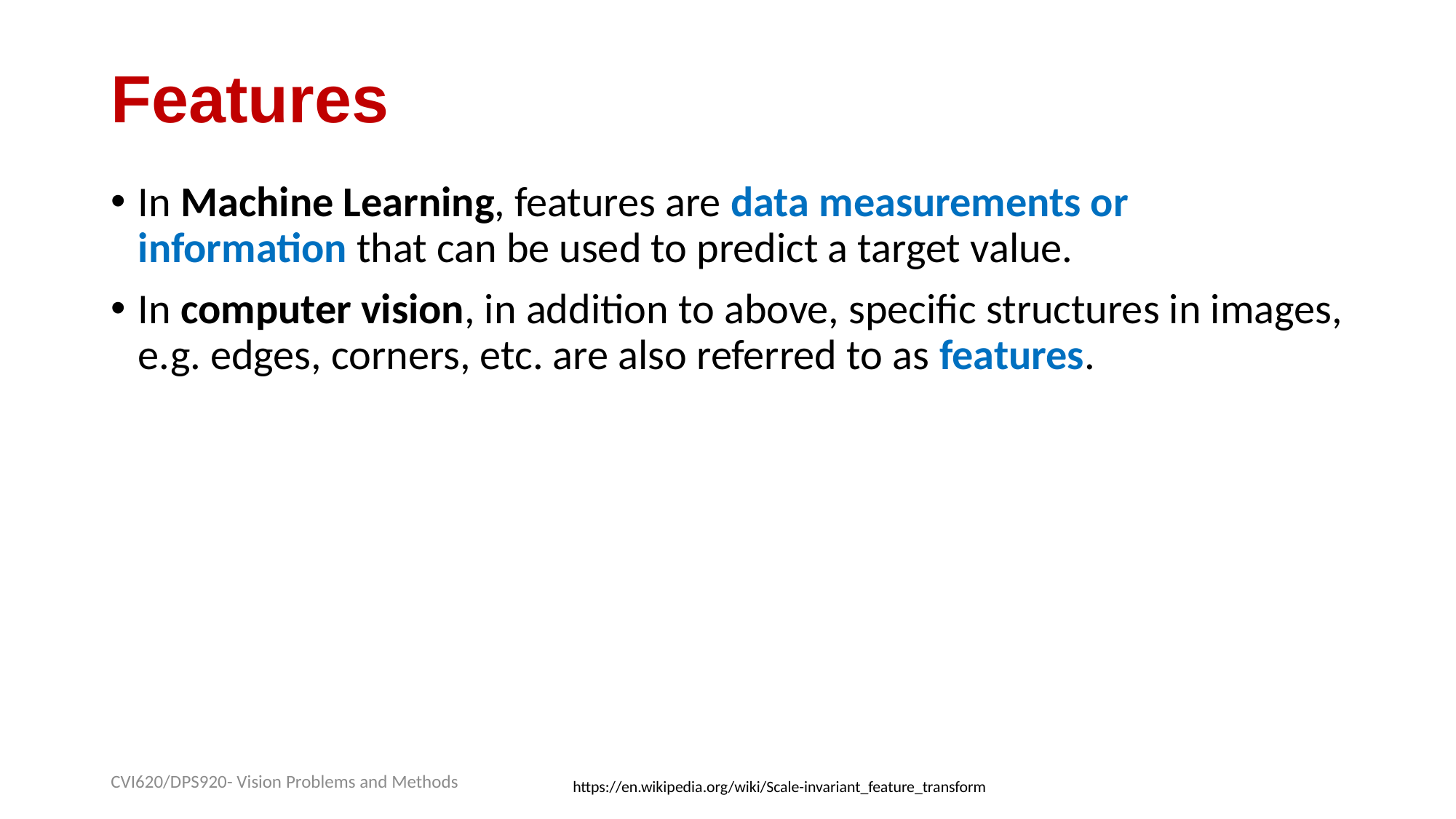

# Features
In Machine Learning, features are data measurements or information that can be used to predict a target value.
In computer vision, in addition to above, specific structures in images, e.g. edges, corners, etc. are also referred to as features.

CVI620/DPS920- Vision Problems and Methods
8
https://en.wikipedia.org/wiki/Scale-invariant_feature_transform